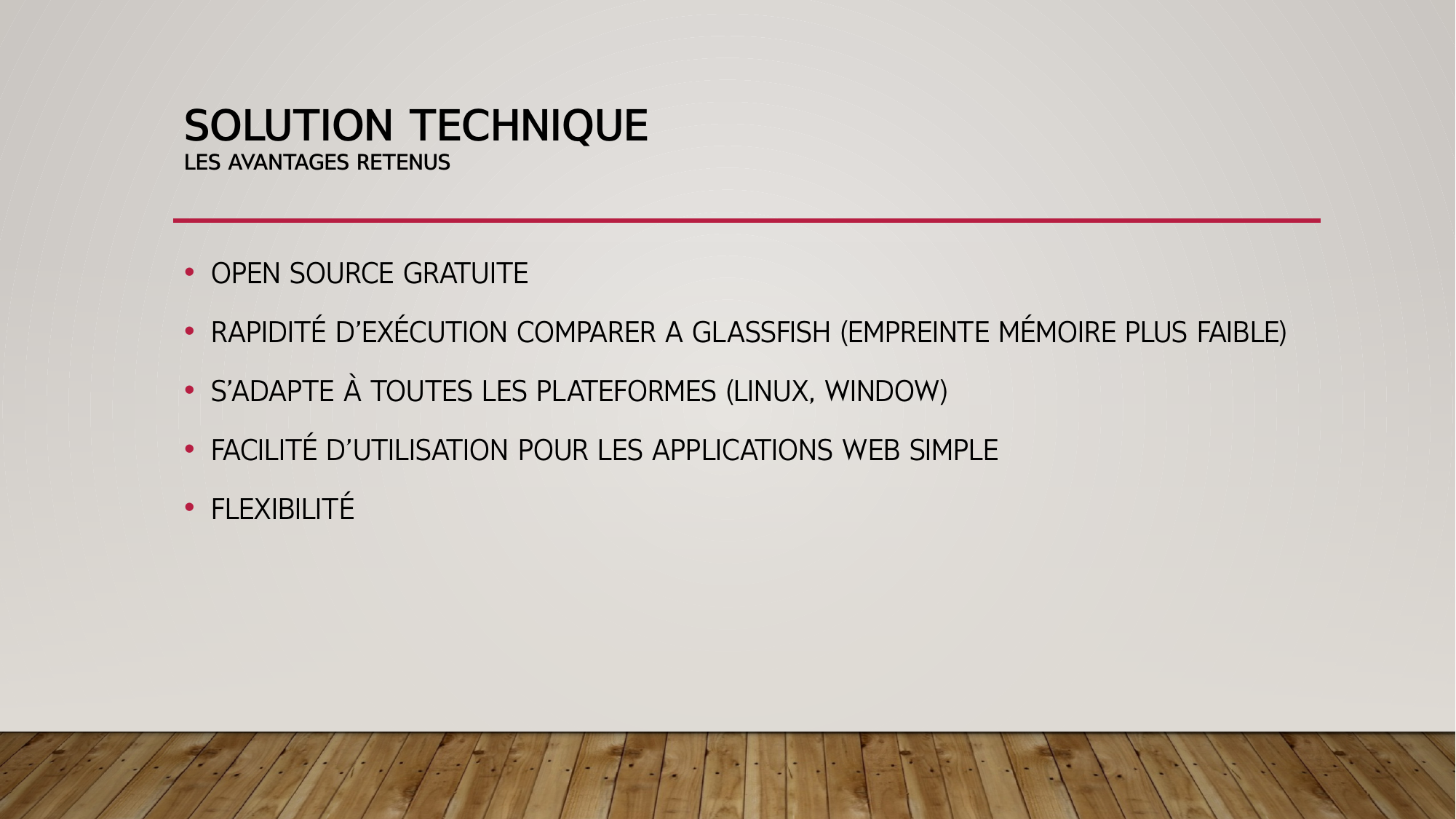

# SOLUTION TECHNIQUE Les avantages retenus
OPEN SOURCE GRATUITE
RAPIDITÉ D’EXÉCUTION COMPARER A GLASSFISH (EMPREINTE MÉMOIRE PLUS FAIBLE)
S’ADAPTE À TOUTES LES PLATEFORMES (LINUX, WINDOW)
FACILITÉ D’UTILISATION POUR LES APPLICATIONS WEB SIMPLE
FLEXIBILITÉ